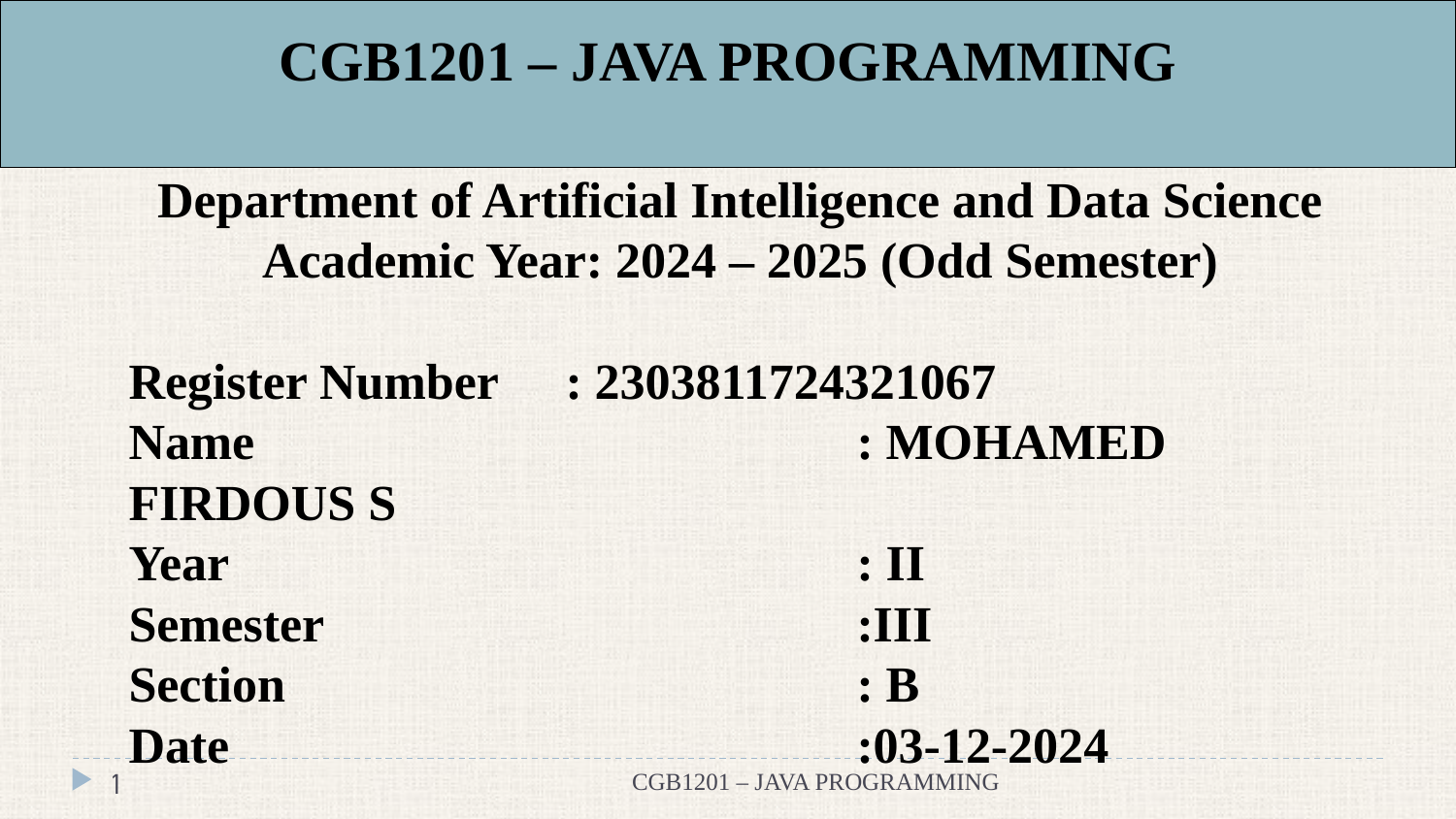

# CGB1201 – JAVA PROGRAMMING

Department of Artificial Intelligence and Data Science
Academic Year: 2024 – 2025 (Odd Semester)

Register Number	: 2303811724321067
Name					: MOHAMED FIRDOUS S
Year					: II
Semester				:III
Section				: B
Date					:03-12-2024
1
CGB1201 – JAVA PROGRAMMING